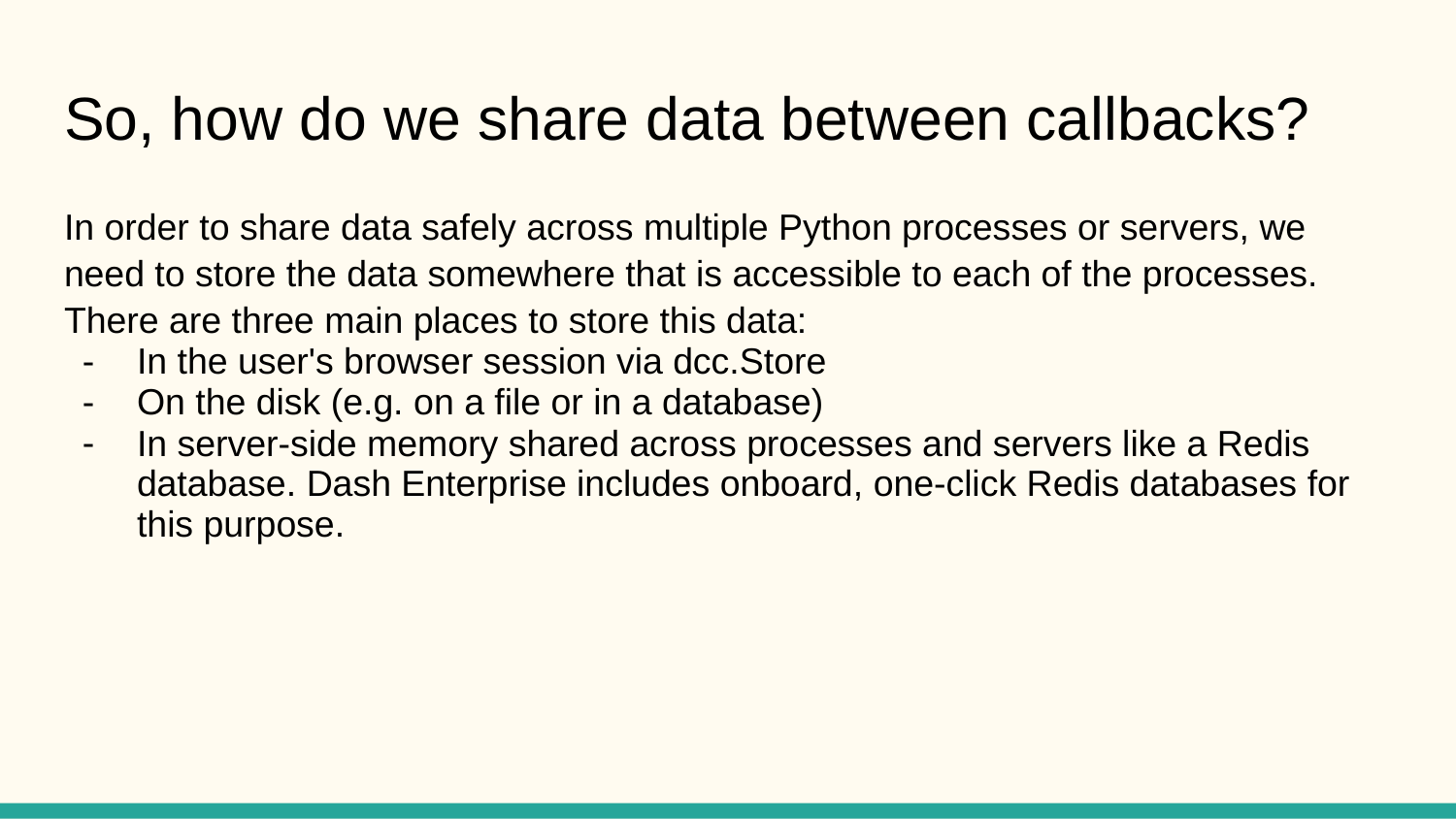

# So, how do we share data between callbacks?
In order to share data safely across multiple Python processes or servers, we need to store the data somewhere that is accessible to each of the processes.
There are three main places to store this data:
In the user's browser session via dcc.Store
On the disk (e.g. on a file or in a database)
In server-side memory shared across processes and servers like a Redis database. Dash Enterprise includes onboard, one-click Redis databases for this purpose.